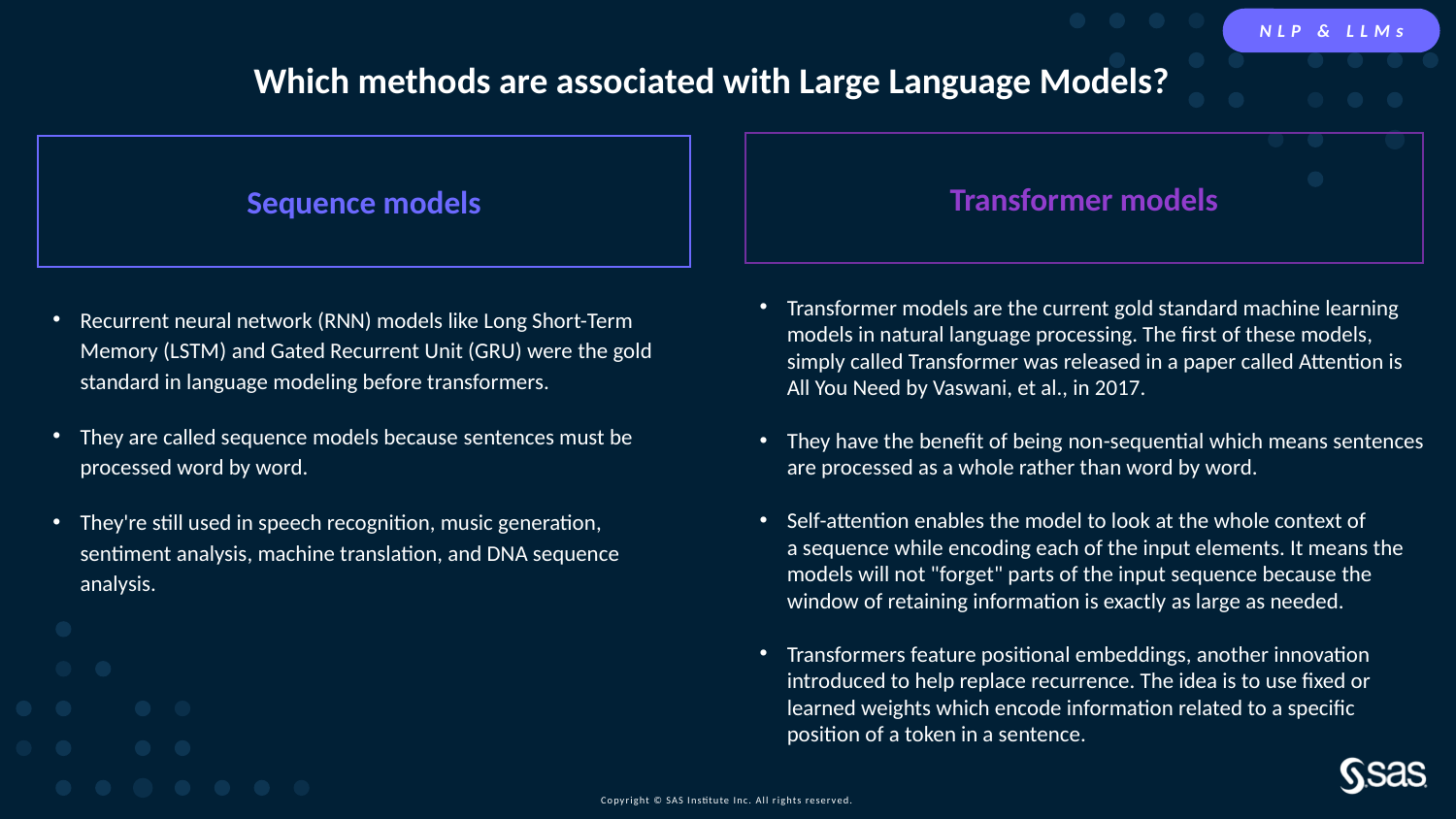

NLP & LLMs
Which methods are associated with Large Language Models?
Transformer models
Sequence models
Transformer models are the current gold standard machine learning models in natural language processing. The first of these models, simply called Transformer was released in a paper called Attention is All You Need by Vaswani, et al., in 2017.

They have the benefit of being non-sequential which means sentences are processed as a whole rather than word by word.

Self-attention enables the model to look at the whole context of a sequence while encoding each of the input elements. It means the models will not "forget" parts of the input sequence because the window of retaining information is exactly as large as needed.

Transformers feature positional embeddings, another innovation introduced to help replace recurrence. The idea is to use fixed or learned weights which encode information related to a specific position of a token in a sentence.

Recurrent neural network (RNN) models like Long Short-Term Memory (LSTM) and Gated Recurrent Unit (GRU) were the gold standard in language modeling before transformers.
They are called sequence models because sentences must be processed word by word.
They're still used in speech recognition, music generation, sentiment analysis, machine translation, and DNA sequence analysis.